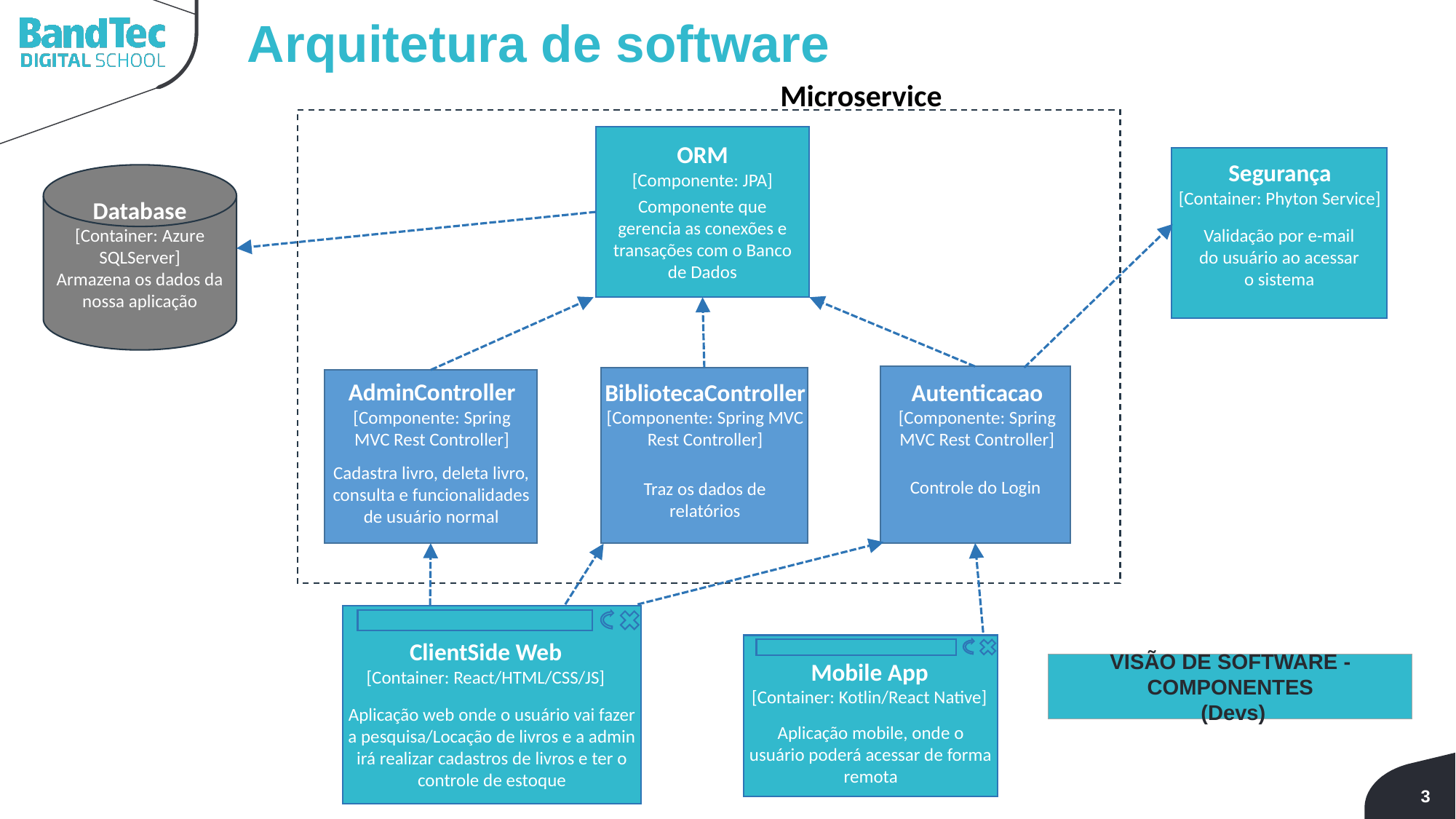

Arquitetura de software
Microservice

ORM
[Componente: JPA]

Segurança
[Container: Phyton Service]
Validação por e-mail do usuário ao acessar o sistema

Componente que gerencia as conexões e transações com o Banco de Dados
Database
[Container: Azure SQLServer]
Armazena os dados da nossa aplicação

Autenticacao
[Componente: Spring MVC Rest Controller]
Controle do Login

BibliotecaController
[Componente: Spring MVC Rest Controller]
Traz os dados de relatórios

AdminController
[Componente: Spring MVC Rest Controller]
Cadastra livro, deleta livro, consulta e funcionalidades de usuário normal

ClientSide Web
[Container: React/HTML/CSS/JS]
Aplicação web onde o usuário vai fazer a pesquisa/Locação de livros e a admin irá realizar cadastros de livros e ter o controle de estoque

Mobile App
[Container: Kotlin/React Native]
Aplicação mobile, onde o usuário poderá acessar de forma remota
VISÃO DE SOFTWARE - COMPONENTES
 (Devs)
3